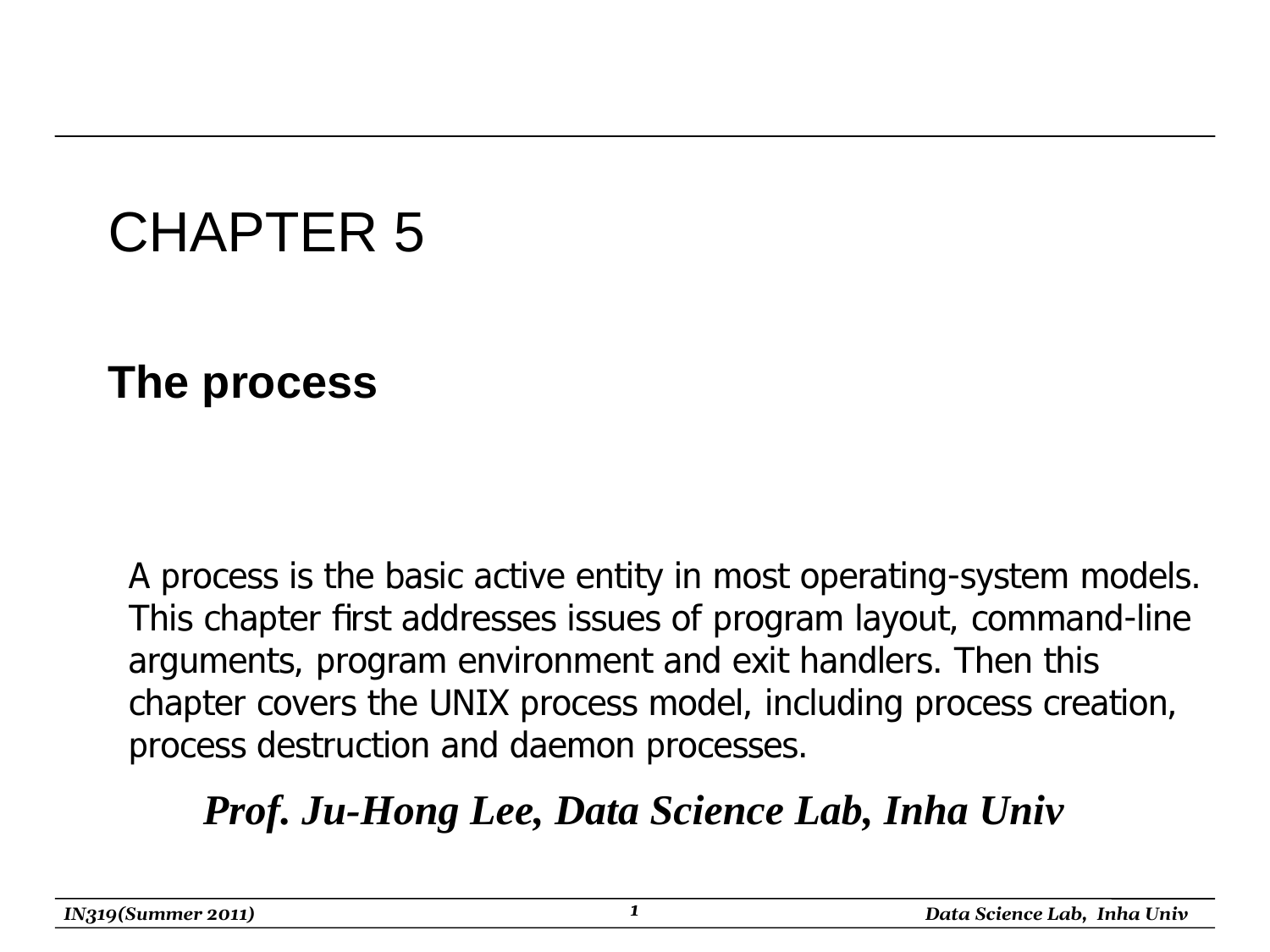

# CHAPTER 5
The process

A process is the basic active entity in most operating-system models. This chapter first addresses issues of program layout, command-line arguments, program environment and exit handlers. Then this chapter covers the UNIX process model, including process creation, process destruction and daemon processes.
Prof. Ju-Hong Lee, Data Science Lab, Inha Univ
1